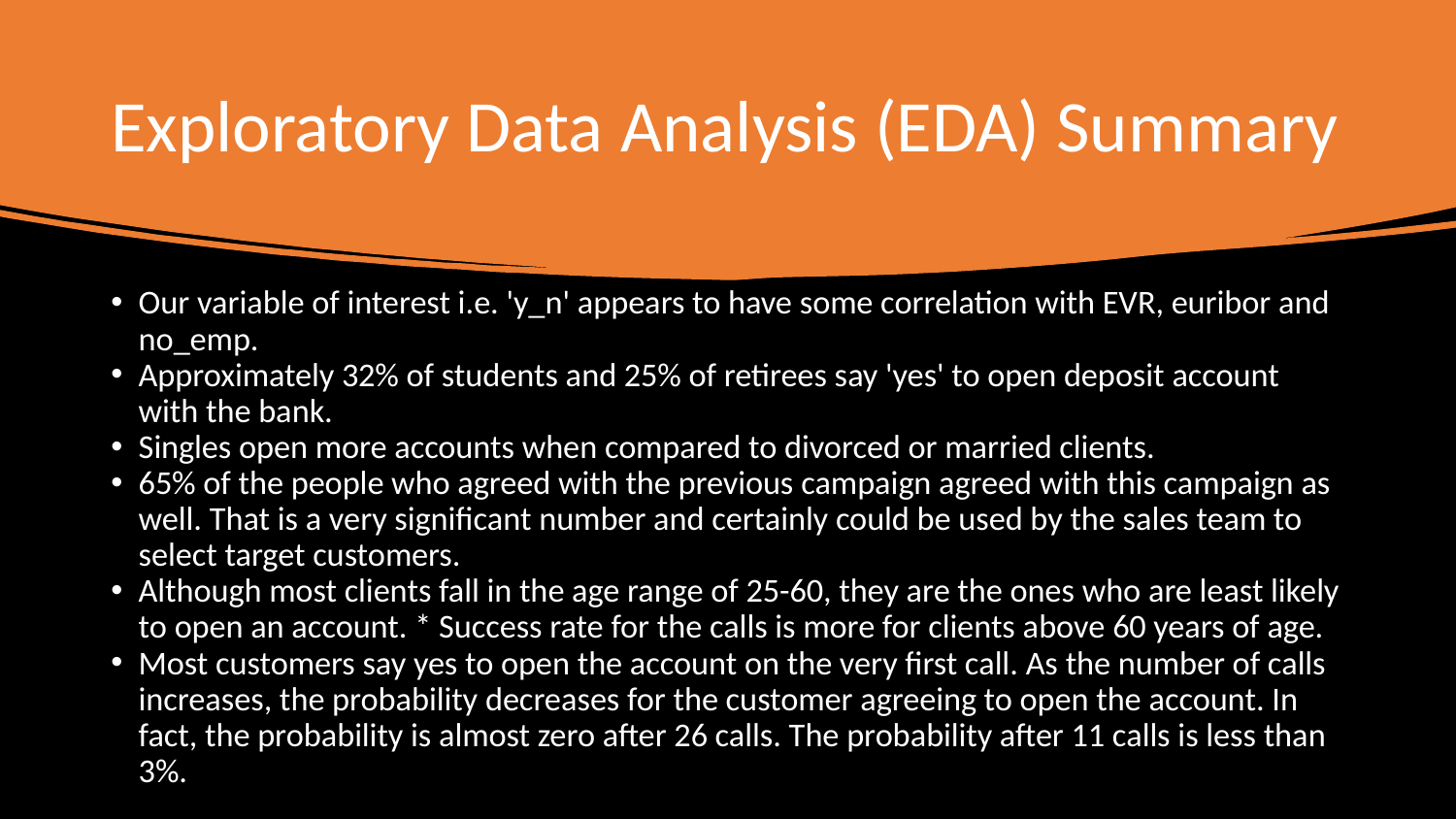

# Exploratory Data Analysis (EDA) Summary
Our variable of interest i.e. 'y_n' appears to have some correlation with EVR, euribor and no_emp.
Approximately 32% of students and 25% of retirees say 'yes' to open deposit account with the bank.
Singles open more accounts when compared to divorced or married clients.
65% of the people who agreed with the previous campaign agreed with this campaign as well. That is a very significant number and certainly could be used by the sales team to select target customers.
Although most clients fall in the age range of 25-60, they are the ones who are least likely to open an account. * Success rate for the calls is more for clients above 60 years of age.
Most customers say yes to open the account on the very first call. As the number of calls increases, the probability decreases for the customer agreeing to open the account. In fact, the probability is almost zero after 26 calls. The probability after 11 calls is less than 3%.